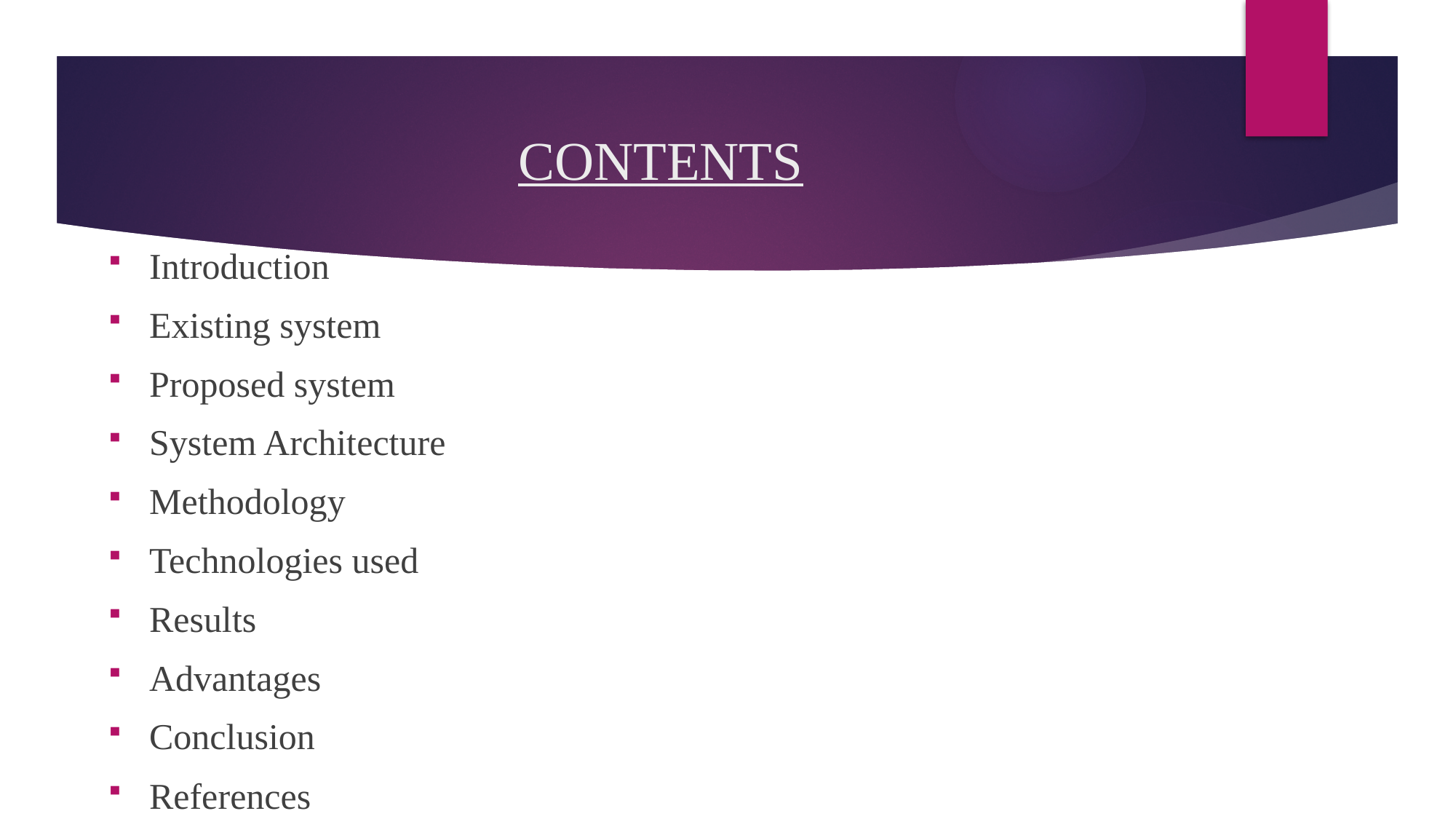

# CONTENTS
Introduction
Existing system
Proposed system
System Architecture
Methodology
Technologies used
Results
Advantages
Conclusion
References